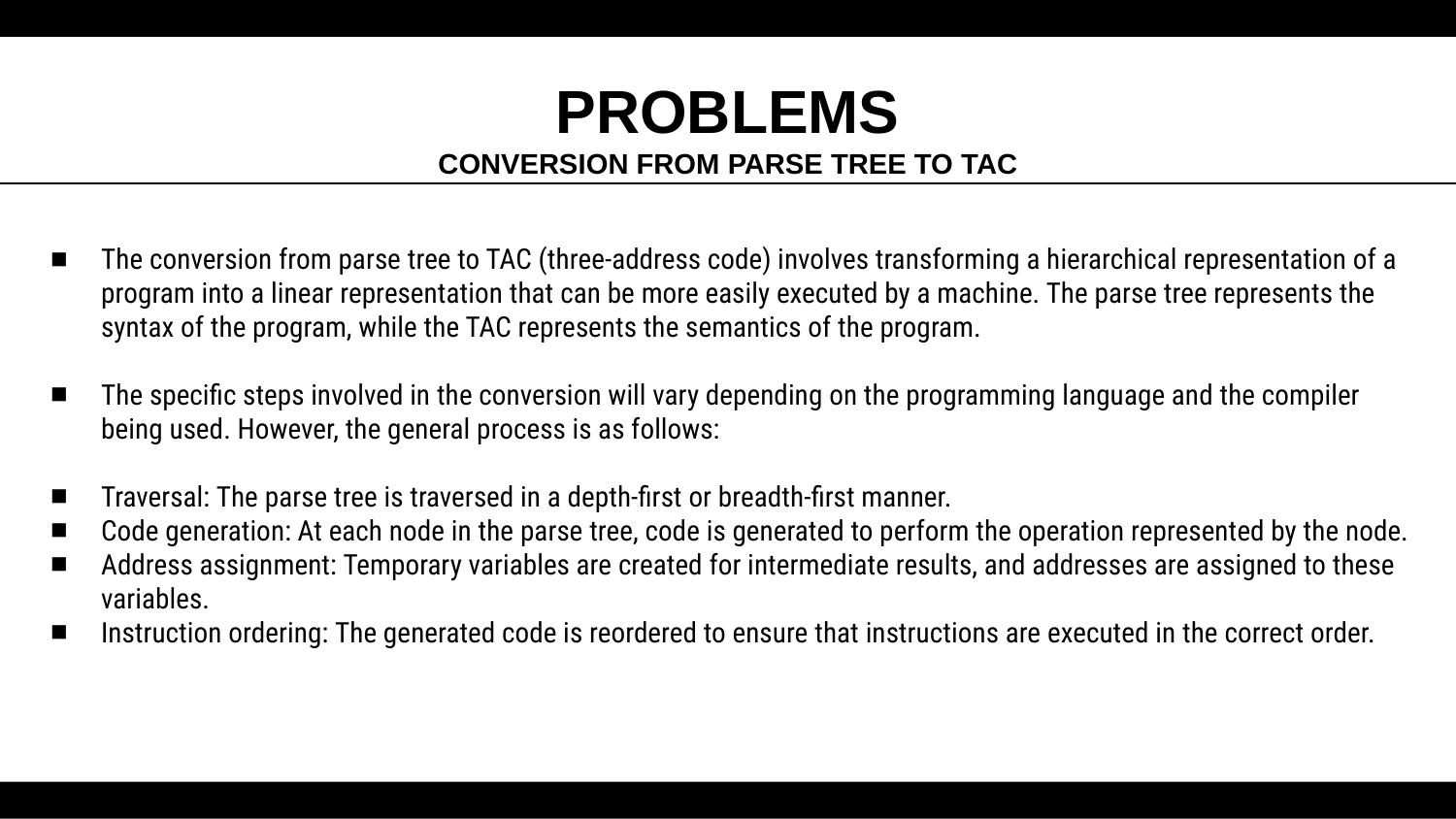

# PROBLEMS CONVERSION FROM PARSE TREE TO TAC
The conversion from parse tree to TAC (three-address code) involves transforming a hierarchical representation of a program into a linear representation that can be more easily executed by a machine. The parse tree represents the syntax of the program, while the TAC represents the semantics of the program.

The specific steps involved in the conversion will vary depending on the programming language and the compiler being used. However, the general process is as follows:

Traversal: The parse tree is traversed in a depth-first or breadth-first manner.
Code generation: At each node in the parse tree, code is generated to perform the operation represented by the node.
Address assignment: Temporary variables are created for intermediate results, and addresses are assigned to these variables.
Instruction ordering: The generated code is reordered to ensure that instructions are executed in the correct order.